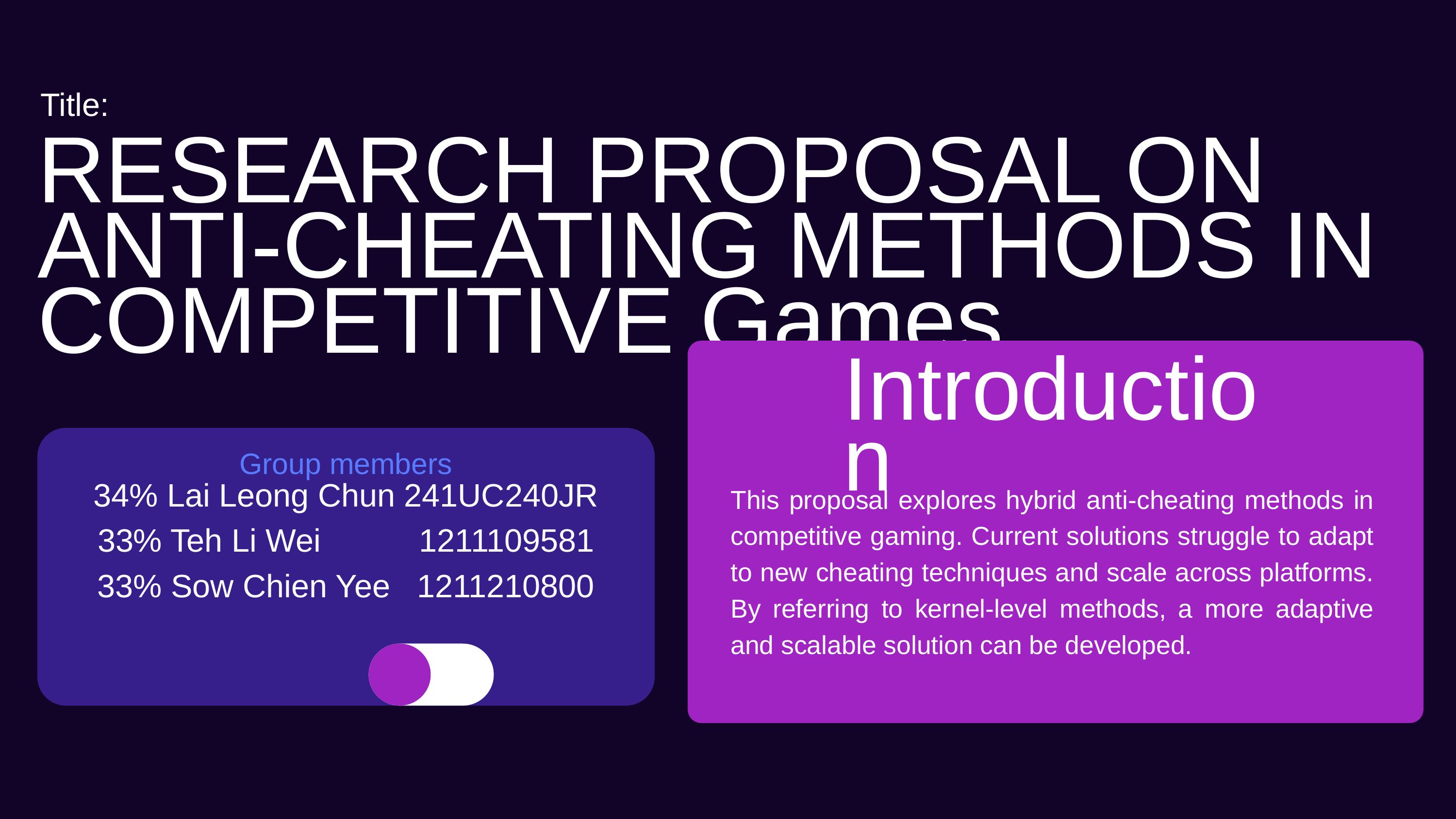

Title:
RESEARCH PROPOSAL ON ANTI-CHEATING METHODS IN COMPETITIVE Games

Introduction

34% Lai Leong Chun 241UC240JR
33% Teh Li Wei           1211109581
33% Sow Chien Yee   1211210800

Group members
This proposal explores hybrid anti-cheating methods in competitive gaming. Current solutions struggle to adapt to new cheating techniques and scale across platforms. By referring to kernel-level methods, a more adaptive and scalable solution can be developed.